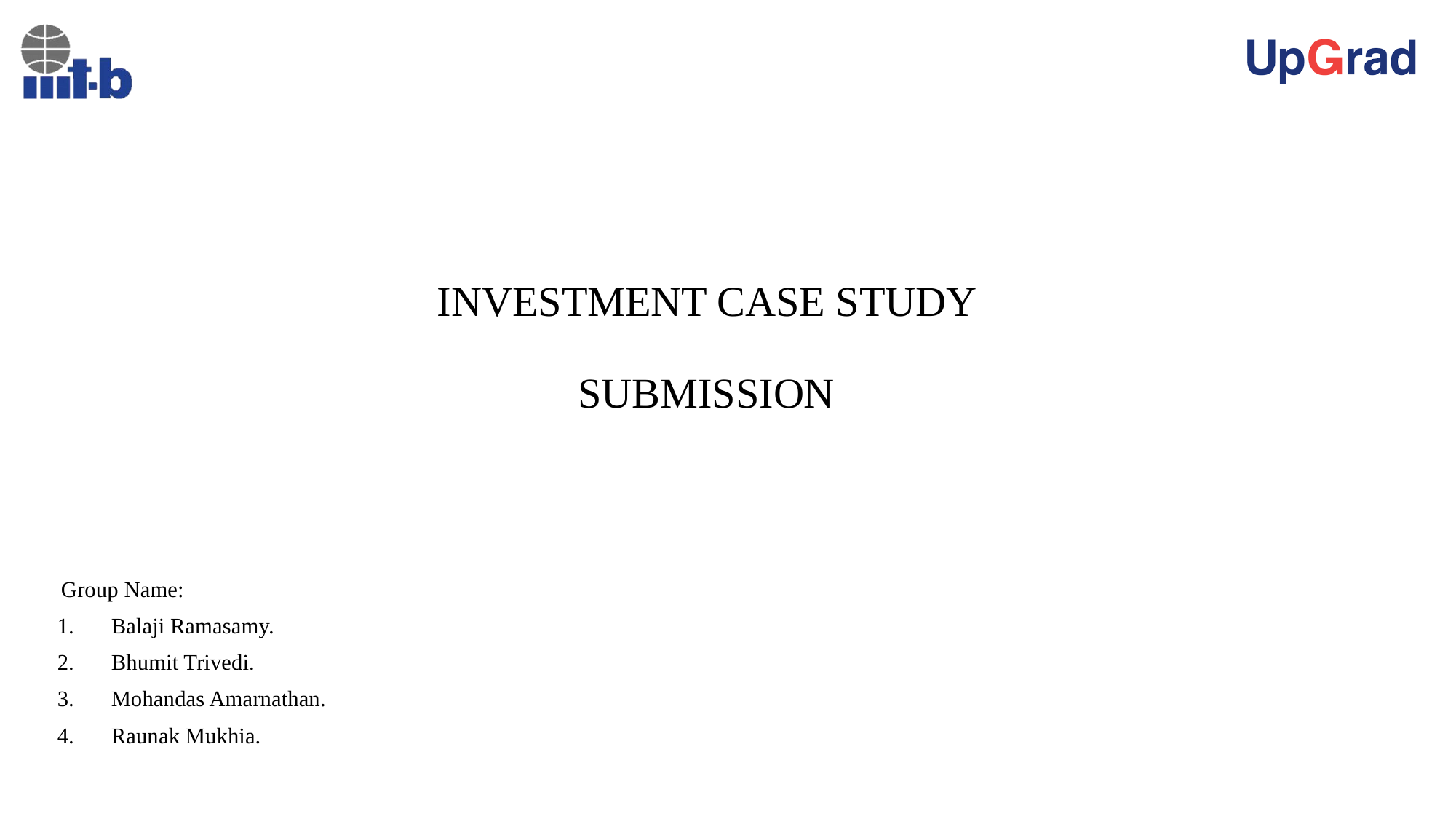

# INVESTMENT CASE STUDY SUBMISSION
 Group Name:
 Balaji Ramasamy.
 Bhumit Trivedi.
 Mohandas Amarnathan.
 Raunak Mukhia.